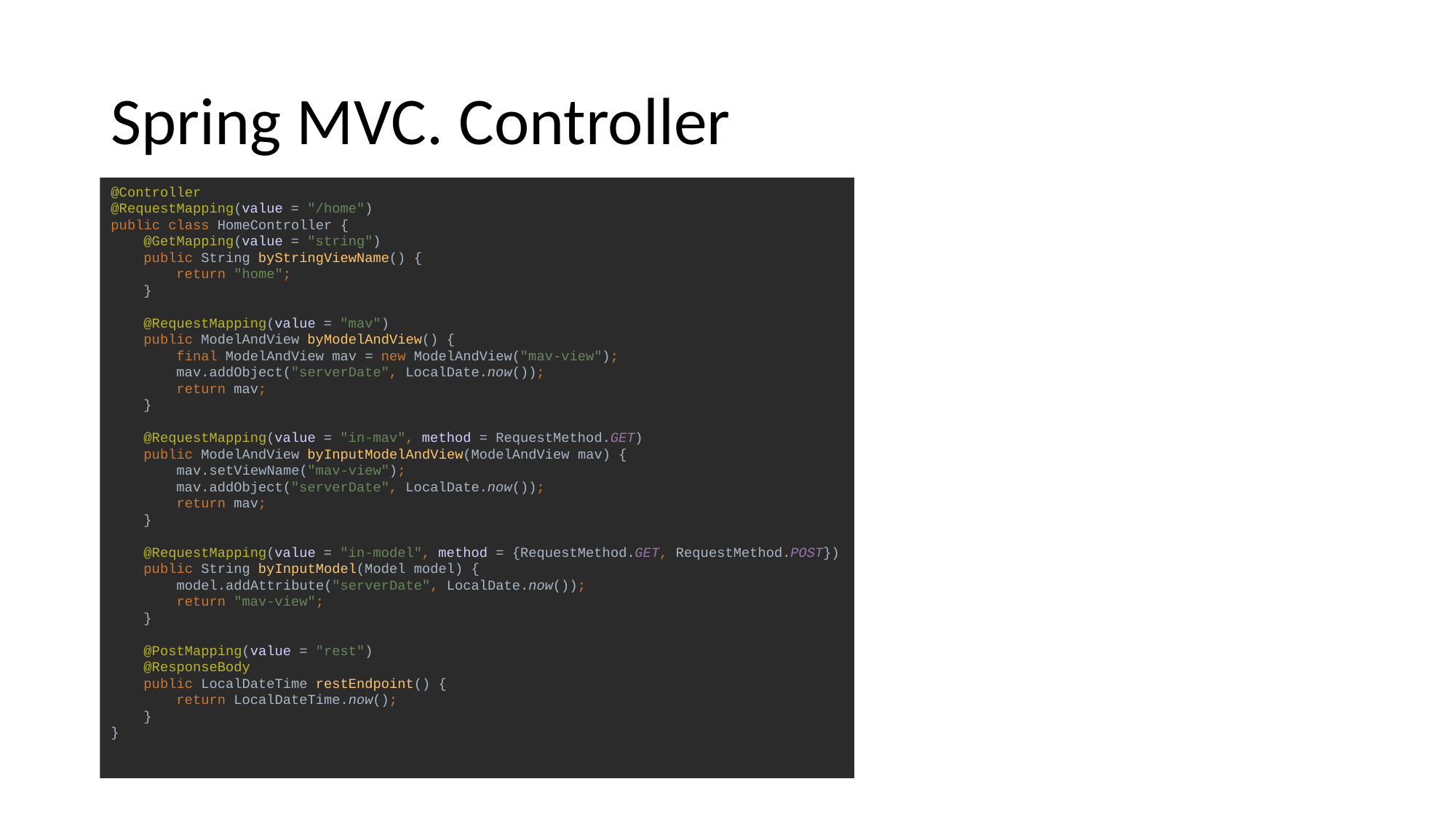

# Spring MVC. Controller
@Controller
@RequestMapping(value = "/home")
public class HomeController {
    @GetMapping(value = "string")
    public String byStringViewName() {
        return "home";
    }
    @RequestMapping(value = "mav")
    public ModelAndView byModelAndView() {
        final ModelAndView mav = new ModelAndView("mav-view");
        mav.addObject("serverDate", LocalDate.now());
        return mav;
    }
    @RequestMapping(value = "in-mav", method = RequestMethod.GET)
    public ModelAndView byInputModelAndView(ModelAndView mav) {
        mav.setViewName("mav-view");
        mav.addObject("serverDate", LocalDate.now());
        return mav;
    }
    @RequestMapping(value = "in-model", method = {RequestMethod.GET, RequestMethod.POST})
    public String byInputModel(Model model) {
        model.addAttribute("serverDate", LocalDate.now());
        return "mav-view";
    }
    @PostMapping(value = "rest")
    @ResponseBody
    public LocalDateTime restEndpoint() {
        return LocalDateTime.now();
    }
}